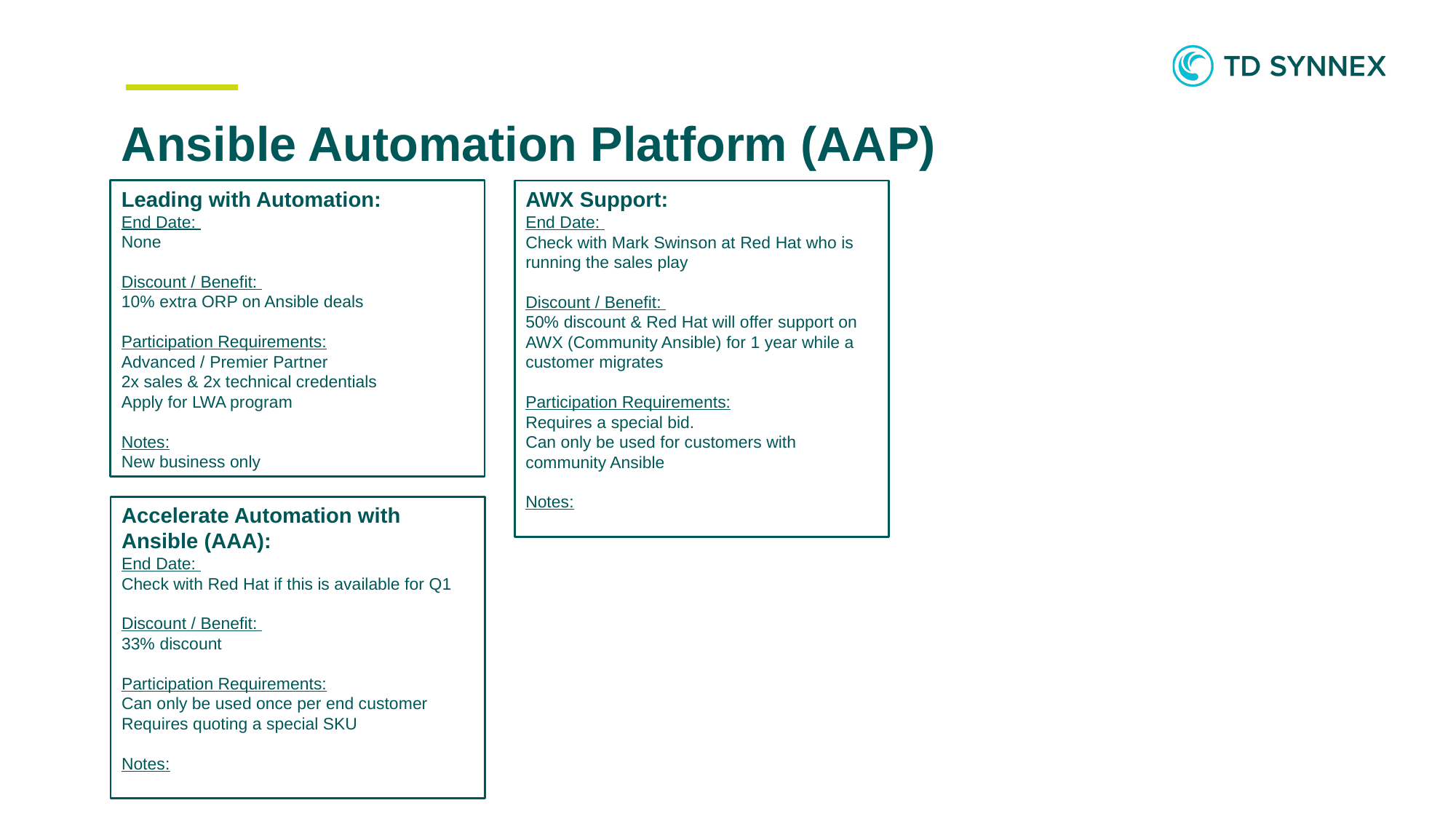

# Ansible Automation Platform (AAP)
Leading with Automation:
End Date:
None

Discount / Benefit:
10% extra ORP on Ansible deals

Participation Requirements:
Advanced / Premier Partner
2x sales & 2x technical credentials
Apply for LWA program

Notes:
New business only
AWX Support:
End Date:
Check with Mark Swinson at Red Hat who is running the sales play

Discount / Benefit:
50% discount & Red Hat will offer support on AWX (Community Ansible) for 1 year while a customer migrates

Participation Requirements:
Requires a special bid.
Can only be used for customers with community Ansible

Notes:

Accelerate Automation with Ansible (AAA):
End Date:
Check with Red Hat if this is available for Q1

Discount / Benefit:
33% discount

Participation Requirements:
Can only be used once per end customer
Requires quoting a special SKU

Notes: